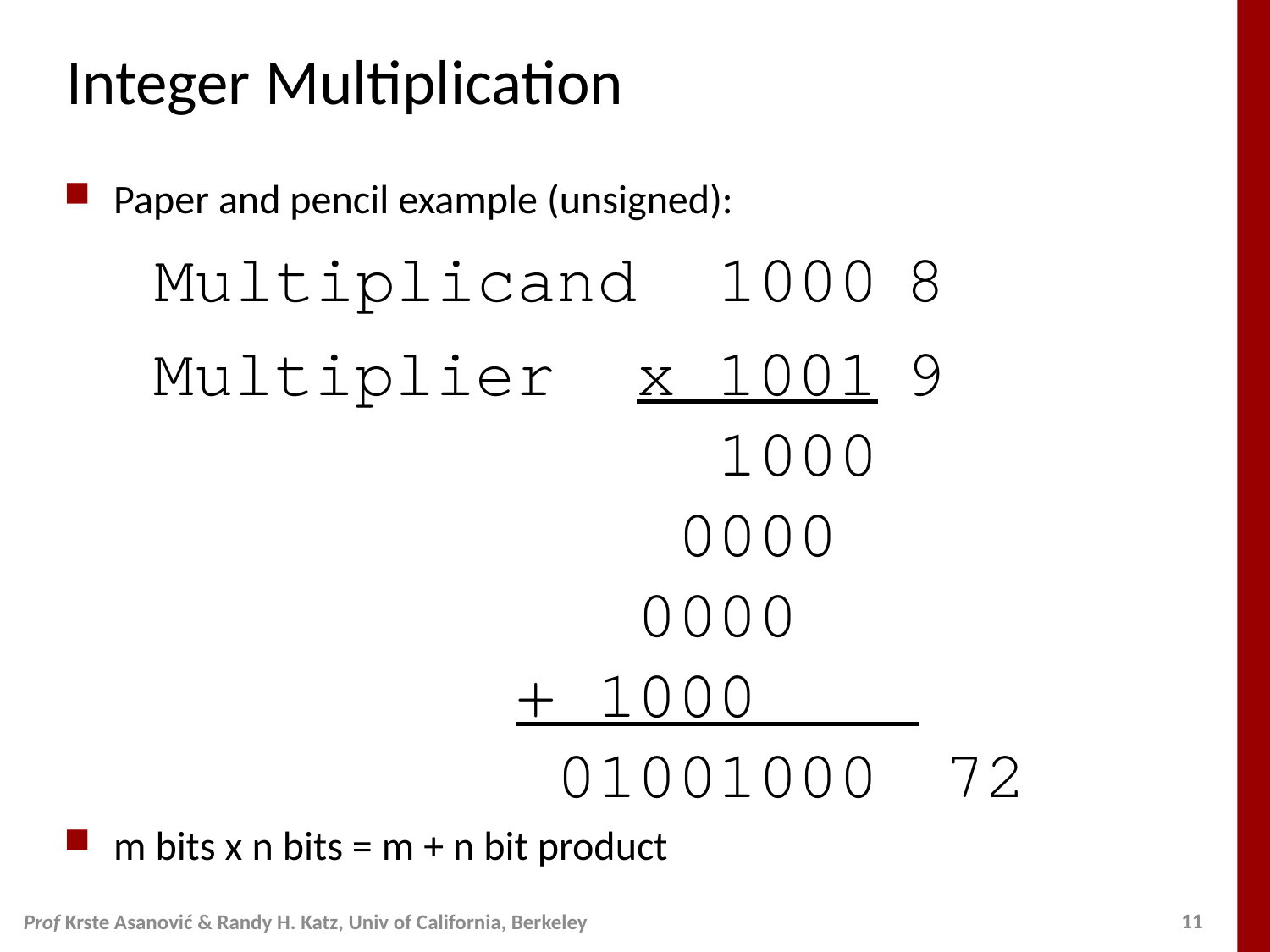

# Integer Multiplication
Paper and pencil example (unsigned):
	 Multiplicand  1000		8
 Multiplier  x 1001		9
               1000
              0000
             0000
          + 1000   
           01001000	 72
m bits x n bits = m + n bit product
Prof Krste Asanović & Randy H. Katz, Univ of California, Berkeley